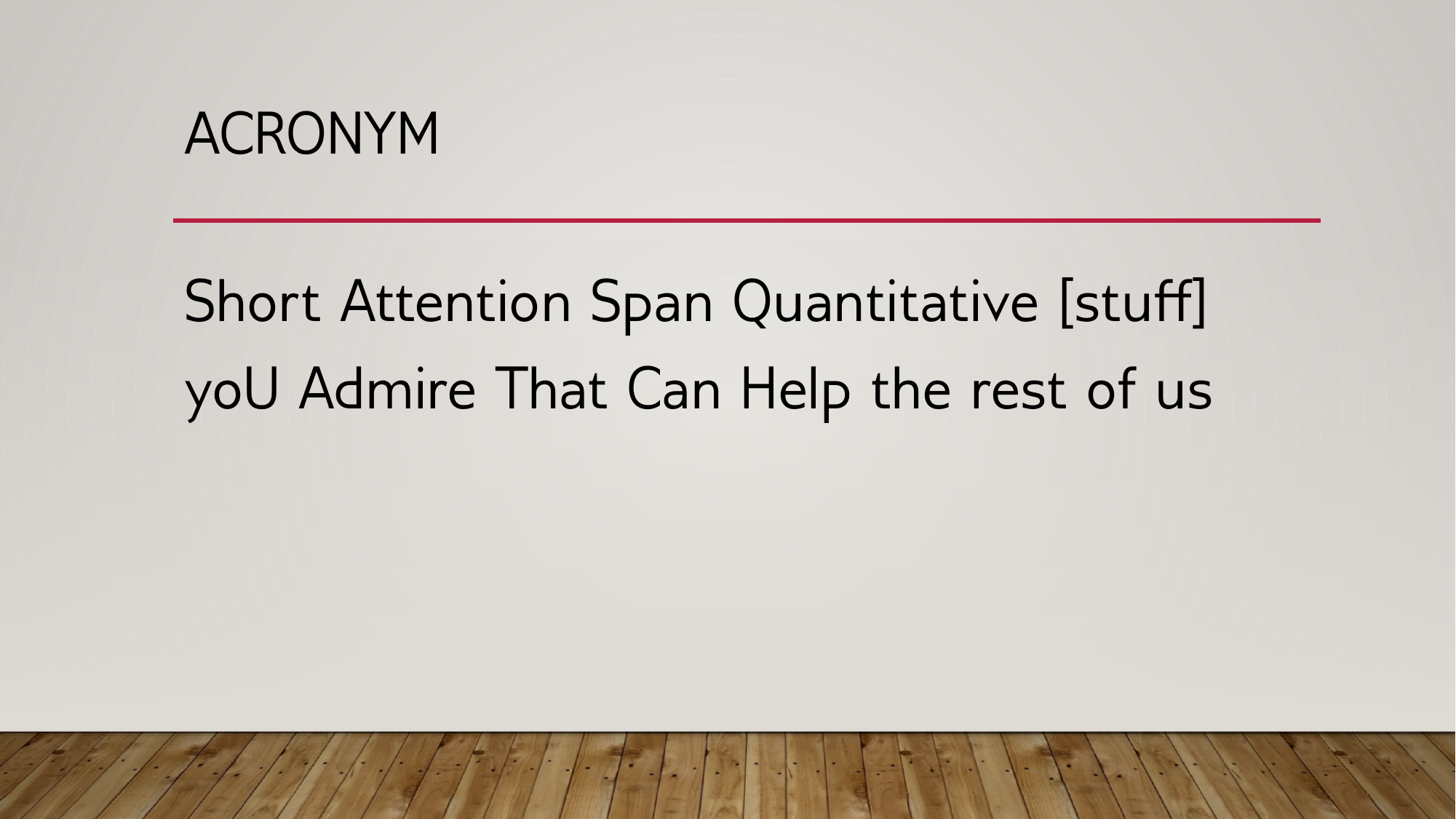

# Acronym
Short Attention Span Quantitative [stuff] yoU Admire That Can Help the rest of us